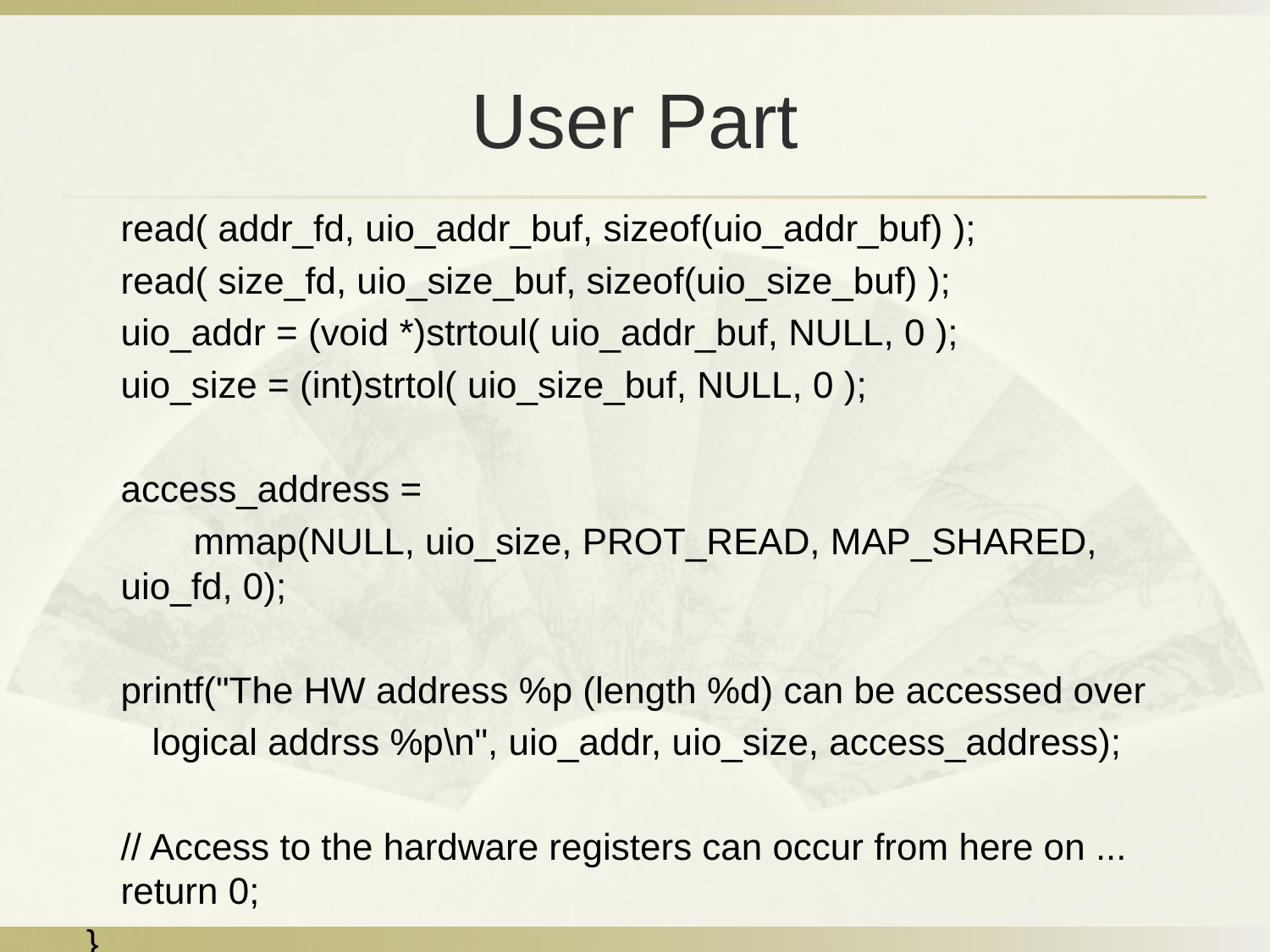

# User Part
	read( addr_fd, uio_addr_buf, sizeof(uio_addr_buf) );
 	read( size_fd, uio_size_buf, sizeof(uio_size_buf) );
	uio_addr = (void *)strtoul( uio_addr_buf, NULL, 0 );
 	uio_size = (int)strtol( uio_size_buf, NULL, 0 );

 	access_address =
	       mmap(NULL, uio_size, PROT_READ, MAP_SHARED, uio_fd, 0);

	printf("The HW address %p (length %d) can be accessed over
		   logical addrss %p\n", uio_addr, uio_size, access_address);

	// Access to the hardware registers can occur from here on ... 	return 0;
 }